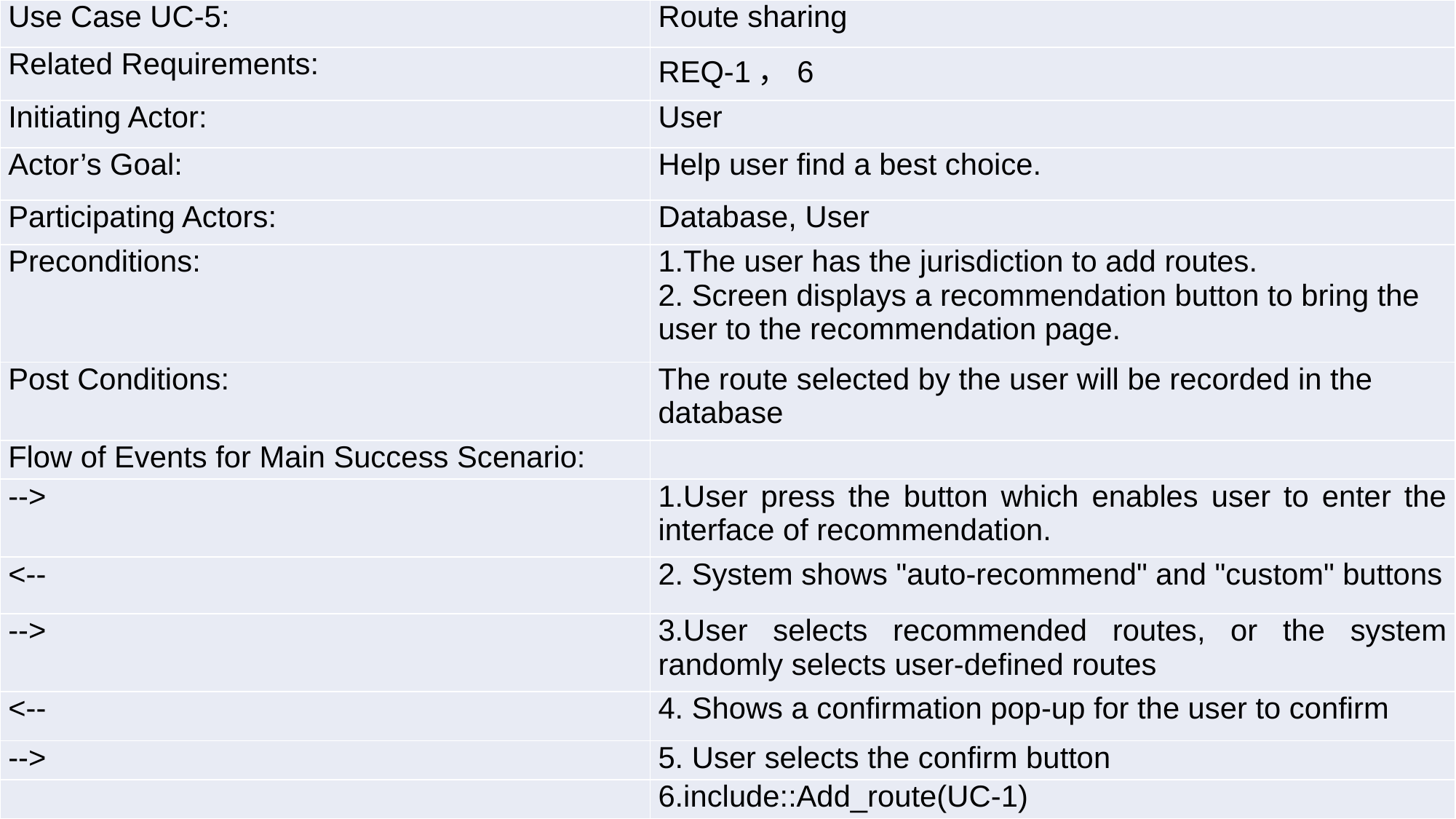

| Use Case UC-5: | Route sharing |
| --- | --- |
| Related Requirements: | REQ-1，6 |
| Initiating Actor: | User |
| Actor’s Goal: | Help user find a best choice. |
| Participating Actors: | Database, User |
| Preconditions: | 1.The user has the jurisdiction to add routes. 2. Screen displays a recommendation button to bring the user to the recommendation page. |
| Post Conditions: | The route selected by the user will be recorded in the database |
| Flow of Events for Main Success Scenario: |  |
| --> | 1.User press the button which enables user to enter the interface of recommendation. |
| <-- | 2. System shows "auto-recommend" and "custom" buttons |
| --> | 3.User selects recommended routes, or the system randomly selects user-defined routes |
| <-- | 4. Shows a confirmation pop-up for the user to confirm |
| --> | 5. User selects the confirm button |
|  | 6.include::Add\_route(UC-1) |